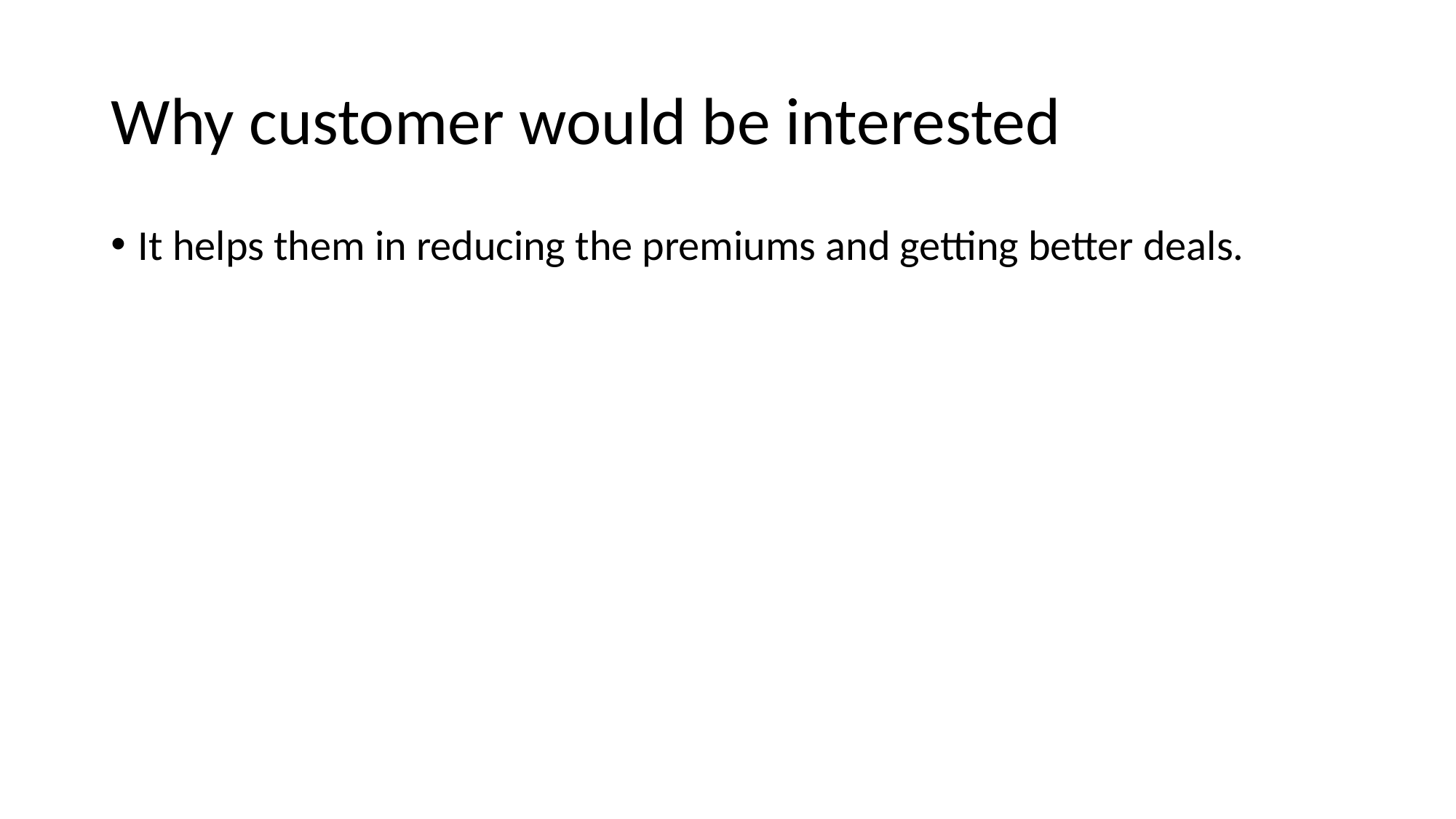

# Why customer would be interested
It helps them in reducing the premiums and getting better deals.